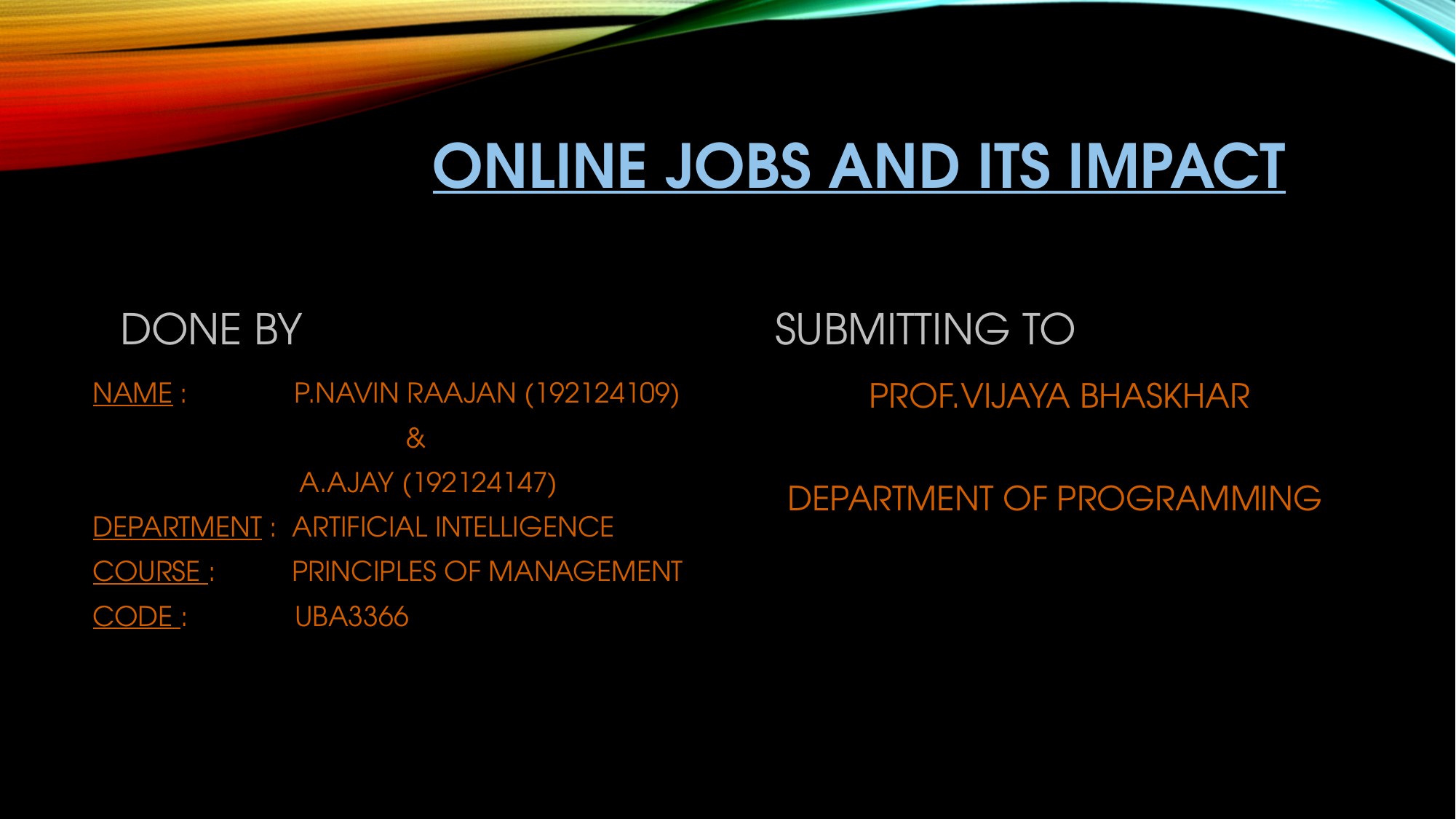

# ONLINE JOBS AND ITS IMPACT
DONE BY
SUBMITTING TO
NAME :              P.NAVIN RAAJAN (192124109)
                                         &
                           A.AJAY (192124147)
DEPARTMENT :  ARTIFICIAL INTELLIGENCE
COURSE :          PRINCIPLES OF MANAGEMENT
CODE :              UBA3366

 PROF.VIJAYA BHASKHAR

DEPARTMENT OF PROGRAMMING